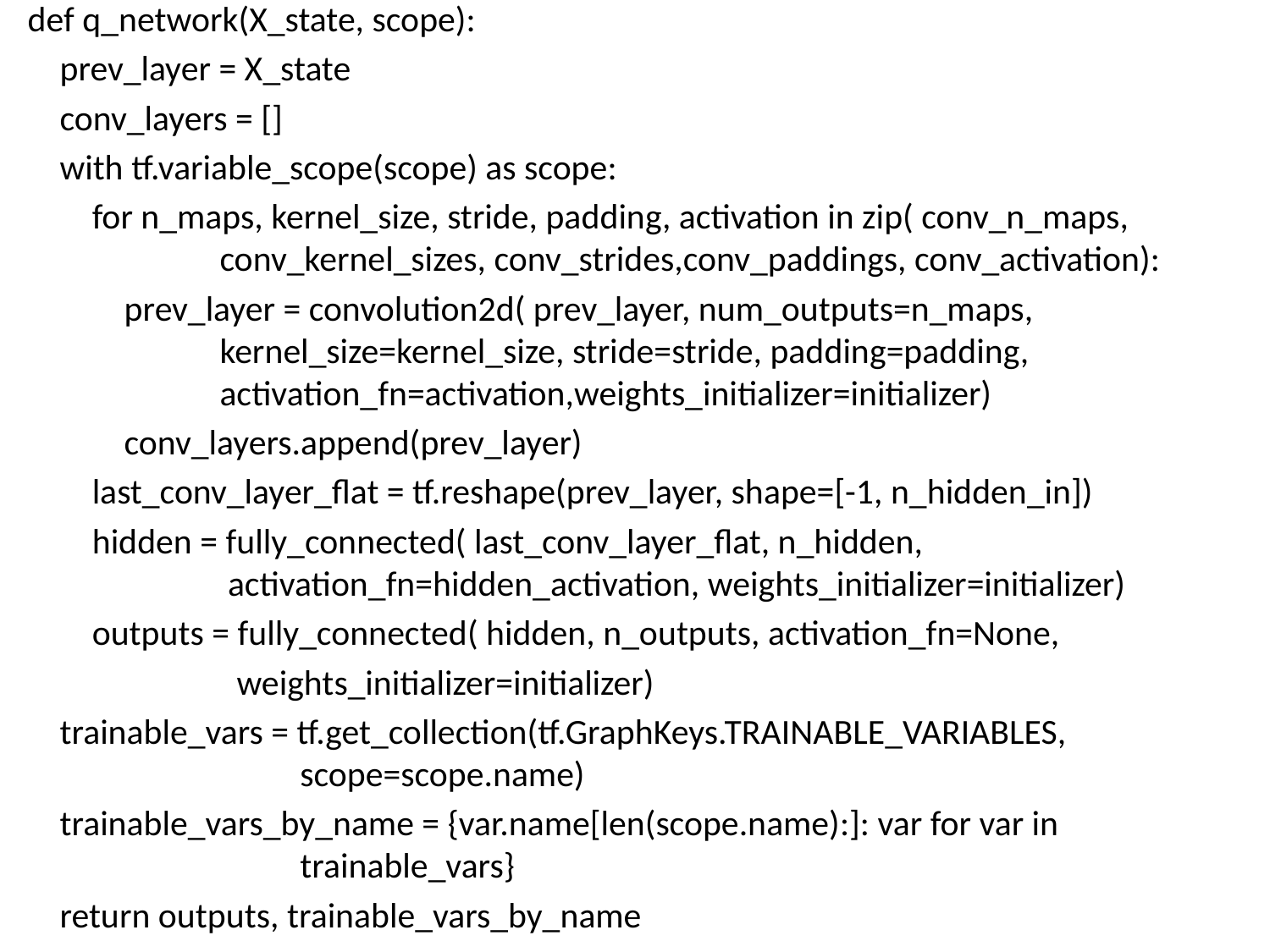

def q_network(X_state, scope):
    prev_layer = X_state
    conv_layers = []
    with tf.variable_scope(scope) as scope:
        for n_maps, kernel_size, stride, padding, activation in zip( conv_n_maps,
                  conv_kernel_sizes, conv_strides,conv_paddings, conv_activation):
            prev_layer = convolution2d( prev_layer, num_outputs=n_maps,
                  kernel_size=kernel_size, stride=stride, padding=padding,
                  activation_fn=activation,weights_initializer=initializer)
            conv_layers.append(prev_layer)
        last_conv_layer_flat = tf.reshape(prev_layer, shape=[-1, n_hidden_in])
        hidden = fully_connected( last_conv_layer_flat, n_hidden,
                   activation_fn=hidden_activation, weights_initializer=initializer)
        outputs = fully_connected( hidden, n_outputs, activation_fn=None,
                          weights_initializer=initializer)
    trainable_vars = tf.get_collection(tf.GraphKeys.TRAINABLE_VARIABLES,
                            scope=scope.name)
    trainable_vars_by_name = {var.name[len(scope.name):]: var for var in
                            trainable_vars}
    return outputs, trainable_vars_by_name